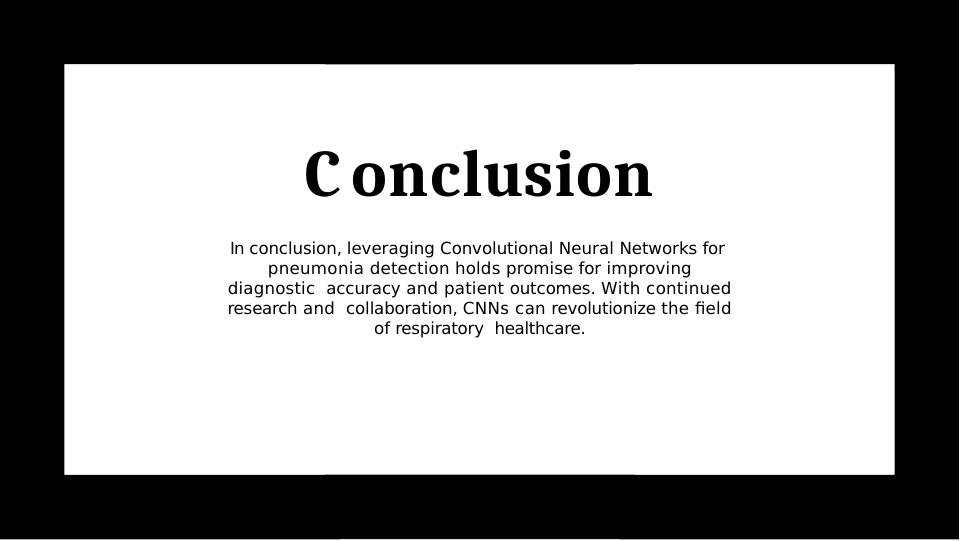

# Conclusion
In conclusion, leveraging Convolutional Neural Networks for  pneumonia detection holds promise for improving diagnostic  accuracy and patient outcomes. With continued research and  collaboration, CNNs can revolutionize the ﬁeld of respiratory  healthcare.